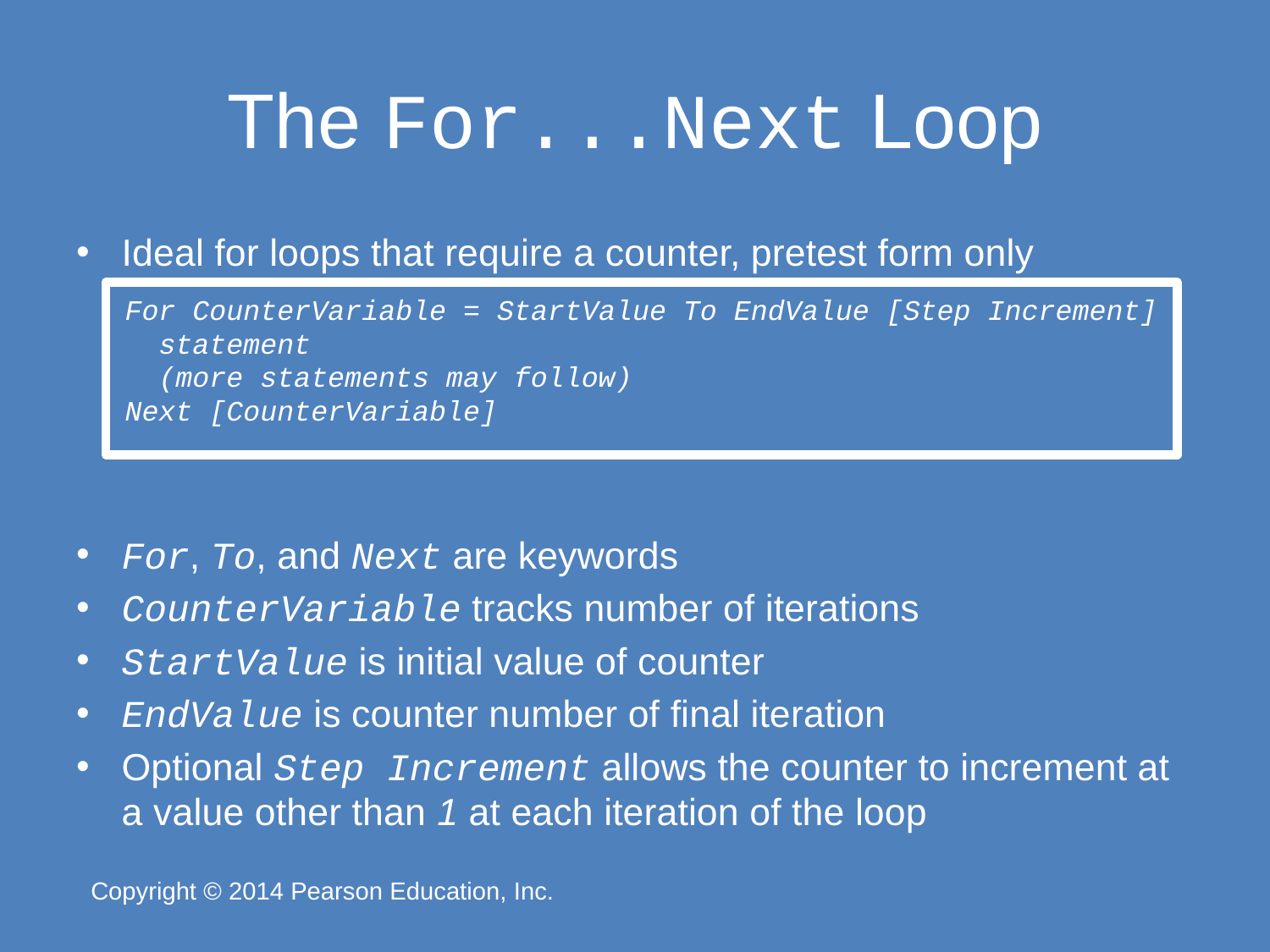

# The For...Next Loop
Ideal for loops that require a counter, pretest form only

For, To, and Next are keywords
CounterVariable tracks number of iterations
StartValue is initial value of counter
EndValue is counter number of final iteration
Optional Step Increment allows the counter to increment at a value other than 1 at each iteration of the loop

For CounterVariable = StartValue To EndValue [Step Increment]
  statement
  (more statements may follow)
Next [CounterVariable]